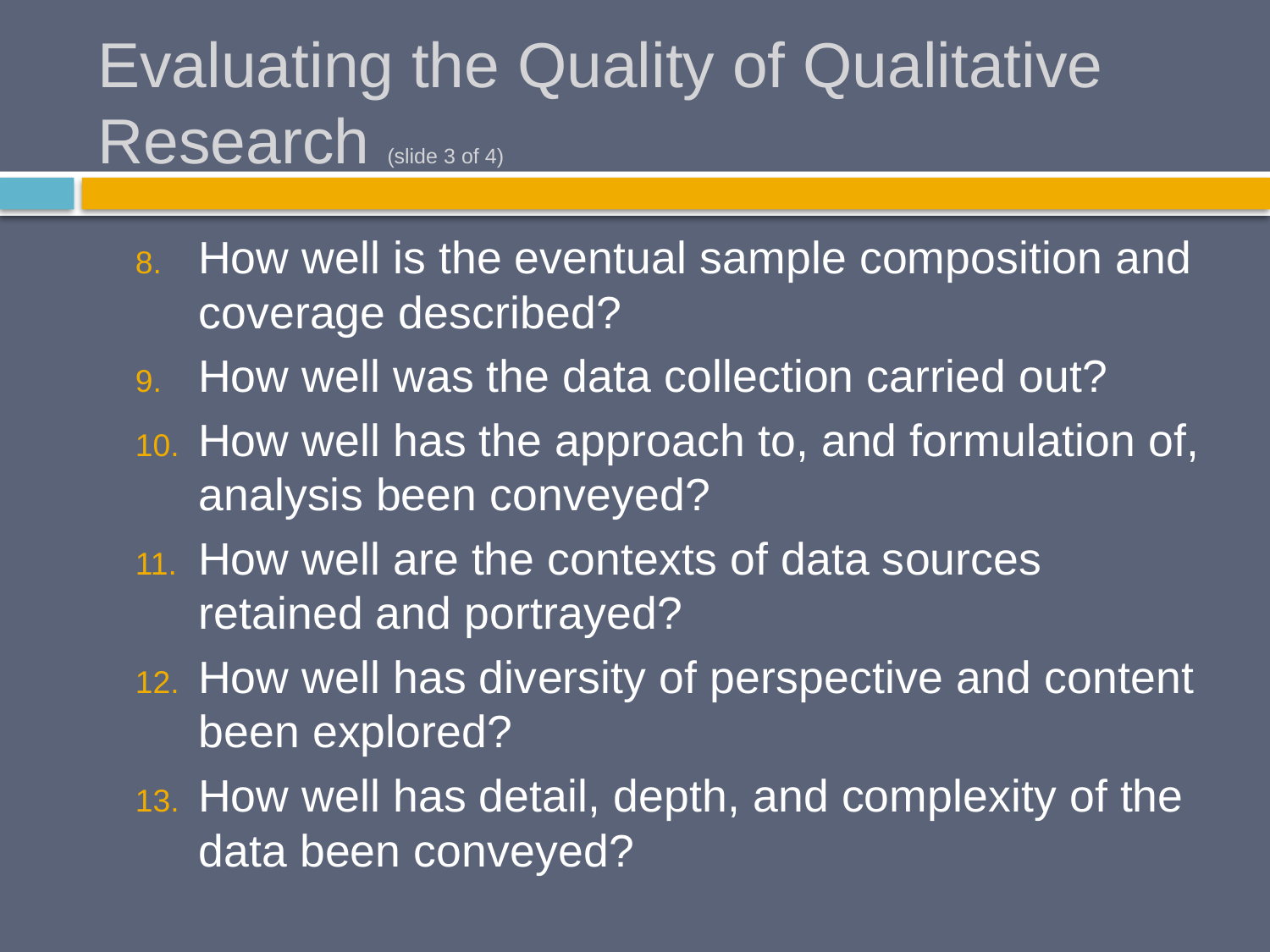

# Evaluating the Quality of Qualitative Research (slide 3 of 4)
How well is the eventual sample composition and coverage described?
How well was the data collection carried out?
How well has the approach to, and formulation of, analysis been conveyed?
How well are the contexts of data sources retained and portrayed?
How well has diversity of perspective and content been explored?
How well has detail, depth, and complexity of the data been conveyed?